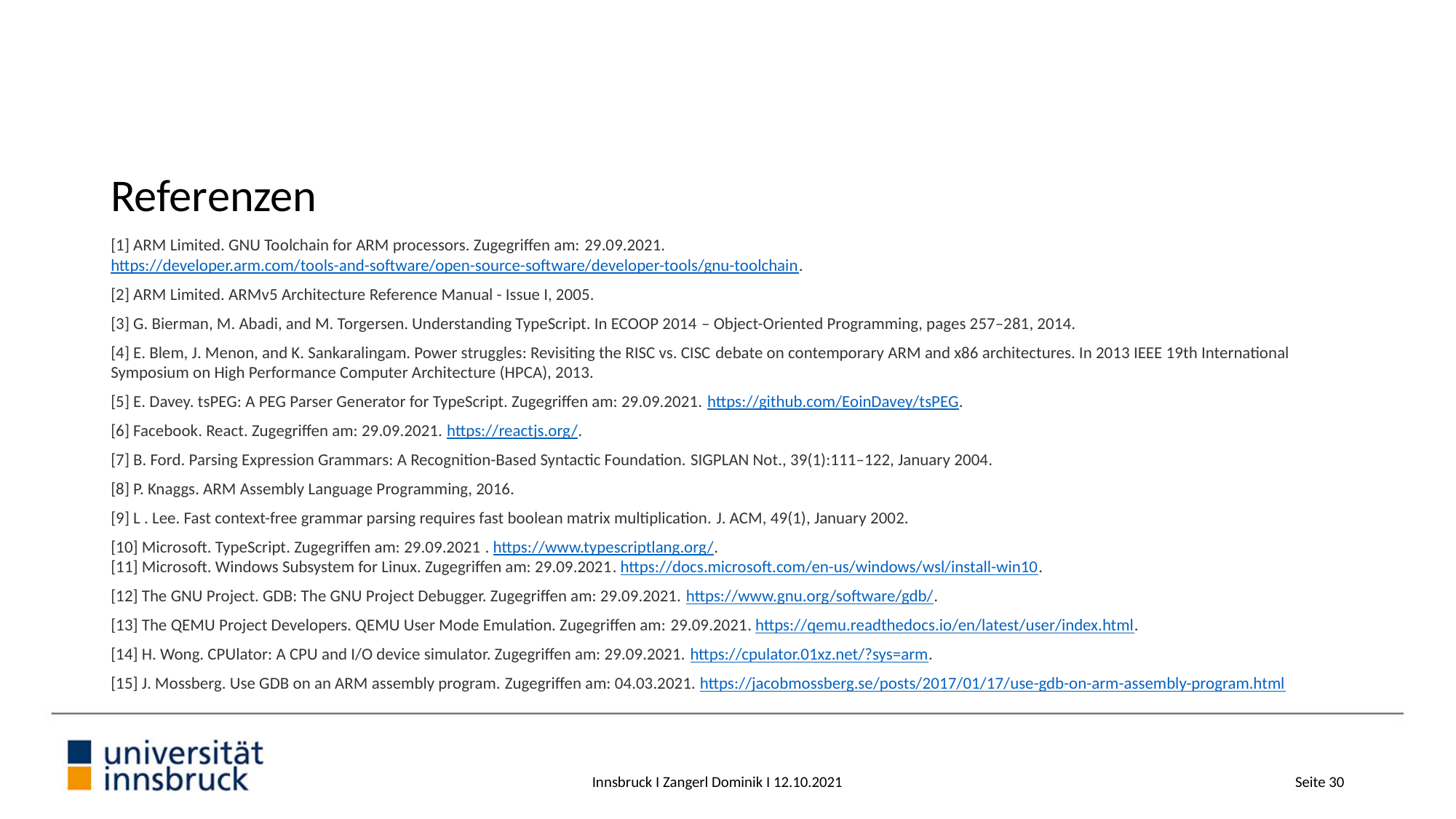

# Referenzen
[1] ARM Limited. GNU Toolchain for ARM processors. Zugegriffen am: 29.09.2021. https://developer.arm.com/tools-and-software/open-source-software/developer-tools/gnu-toolchain.
[2] ARM Limited. ARMv5 Architecture Reference Manual - Issue I, 2005.
[3] G. Bierman, M. Abadi, and M. Torgersen. Understanding TypeScript. In ECOOP 2014 – Object-Oriented Programming, pages 257–281, 2014.
[4] E. Blem, J. Menon, and K. Sankaralingam. Power struggles: Revisiting the RISC vs. CISC debate on contemporary ARM and x86 architectures. In 2013 IEEE 19th International Symposium on High Performance Computer Architecture (HPCA), 2013.
[5] E. Davey. tsPEG: A PEG Parser Generator for TypeScript. Zugegriffen am: 29.09.2021. https://github.com/EoinDavey/tsPEG.
[6] Facebook. React. Zugegriffen am: 29.09.2021. https://reactjs.org/.
[7] B. Ford. Parsing Expression Grammars: A Recognition-Based Syntactic Foundation. SIGPLAN Not., 39(1):111–122, January 2004.
[8] P. Knaggs. ARM Assembly Language Programming, 2016.
[9] L . Lee. Fast context-free grammar parsing requires fast boolean matrix multiplication. J. ACM, 49(1), January 2002.
[10] Microsoft. TypeScript. Zugegriffen am: 29.09.2021 . https://www.typescriptlang.org/.
[11] Microsoft. Windows Subsystem for Linux. Zugegriffen am: 29.09.2021. https://docs.microsoft.com/en-us/windows/wsl/install-win10.
[12] The GNU Project. GDB: The GNU Project Debugger. Zugegriffen am: 29.09.2021. https://www.gnu.org/software/gdb/.
[13] The QEMU Project Developers. QEMU User Mode Emulation. Zugegriffen am: 29.09.2021. https://qemu.readthedocs.io/en/latest/user/index.html.
[14] H. Wong. CPUlator: A CPU and I/O device simulator. Zugegriffen am: 29.09.2021. https://cpulator.01xz.net/?sys=arm.
[15] J. Mossberg. Use GDB on an ARM assembly program. Zugegriffen am: 04.03.2021. https://jacobmossberg.se/posts/2017/01/17/use-gdb-on-arm-assembly-program.html

Innsbruck I Zangerl Dominik I 12.10.2021
Seite 30